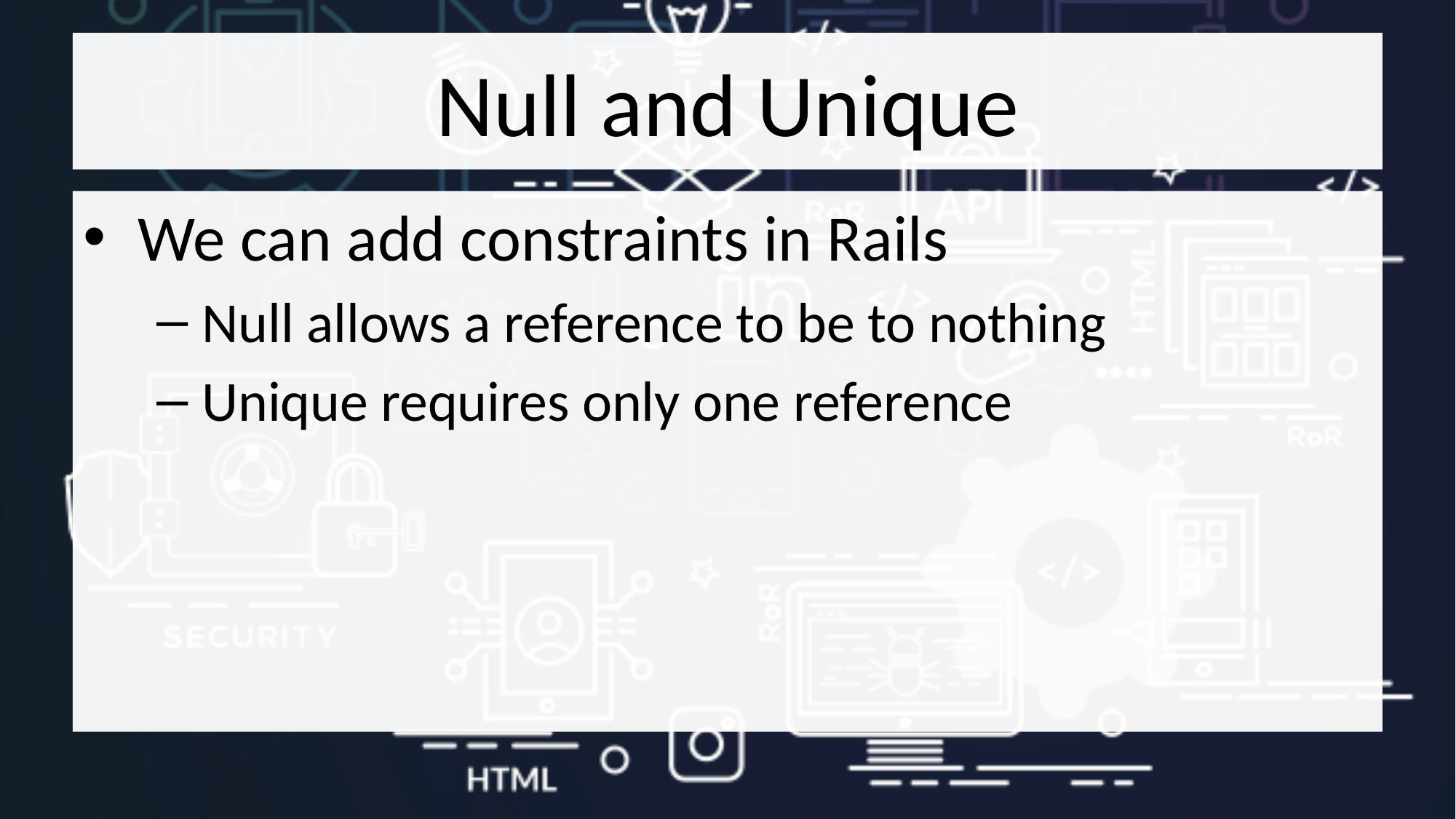

# Null and Unique
We can add constraints in Rails
Null allows a reference to be to nothing
Unique requires only one reference